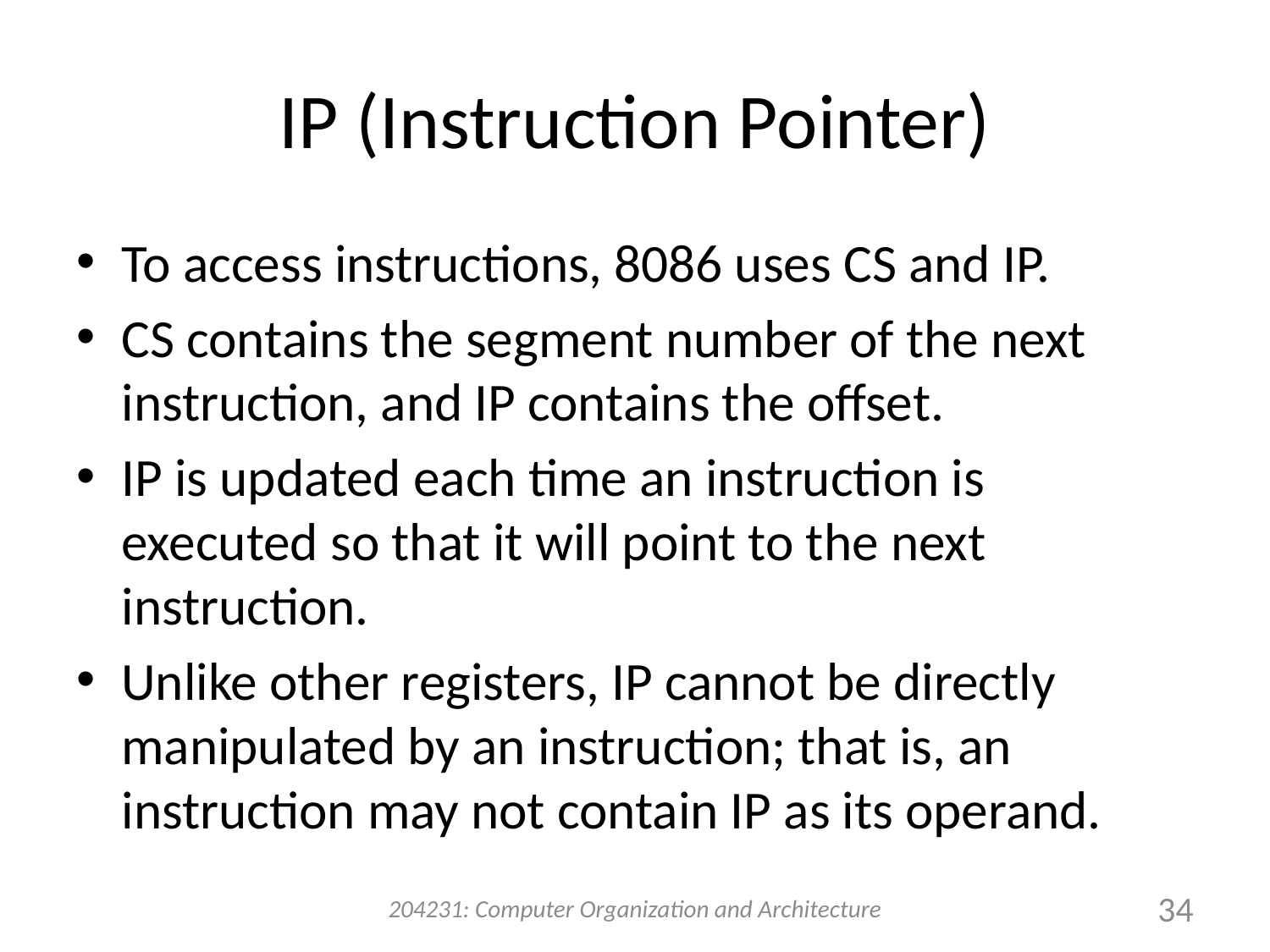

# IP (Instruction Pointer)
To access instructions, 8086 uses CS and IP.
CS contains the segment number of the next instruction, and IP contains the offset.
IP is updated each time an instruction is executed so that it will point to the next instruction.
Unlike other registers, IP cannot be directly manipulated by an instruction; that is, an instruction may not contain IP as its operand.
204231: Computer Organization and Architecture
34